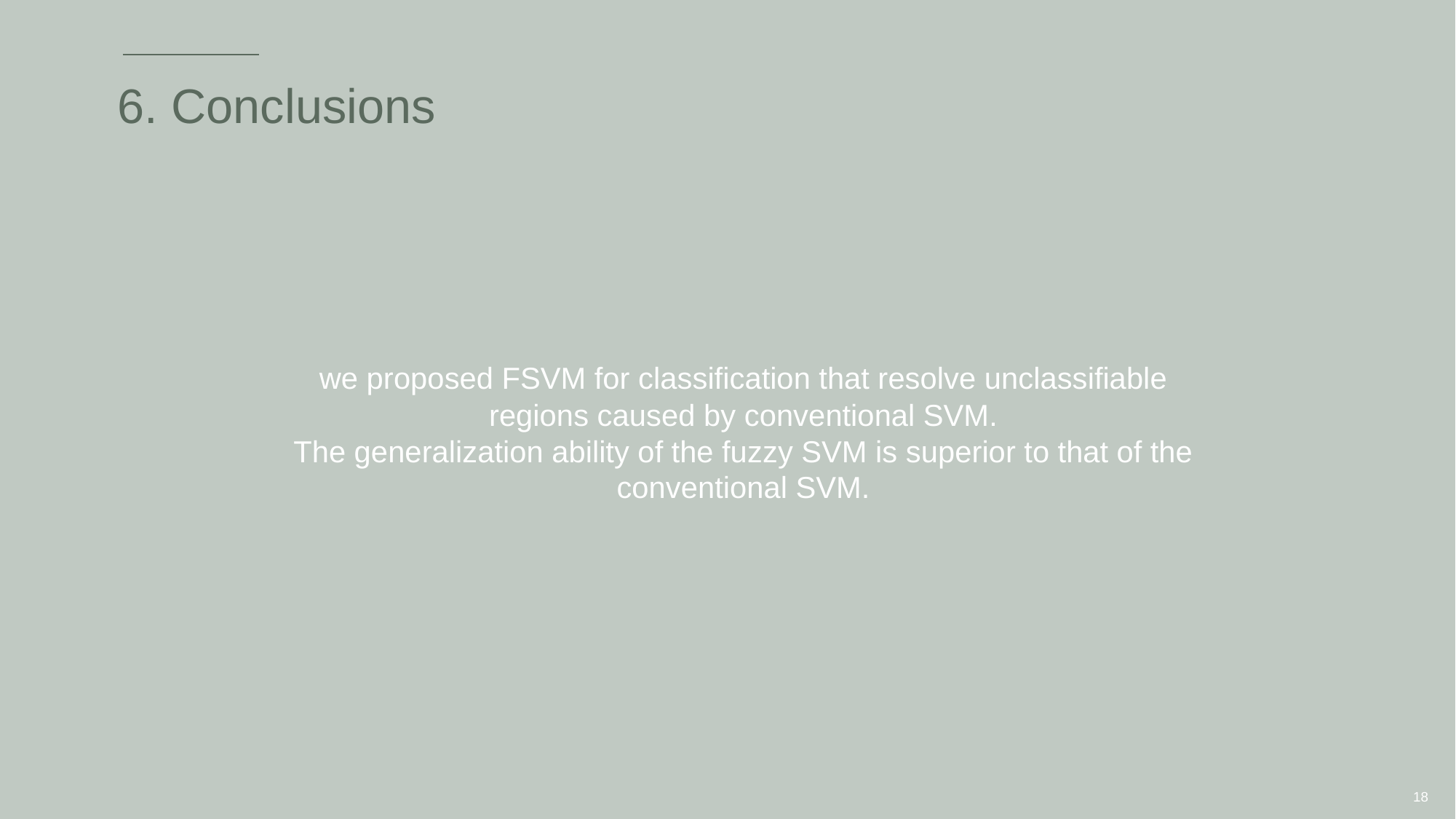

# 6. Conclusions
we proposed FSVM for classification that resolve unclassifiable regions caused by conventional SVM.
The generalization ability of the fuzzy SVM is superior to that of the conventional SVM.

18